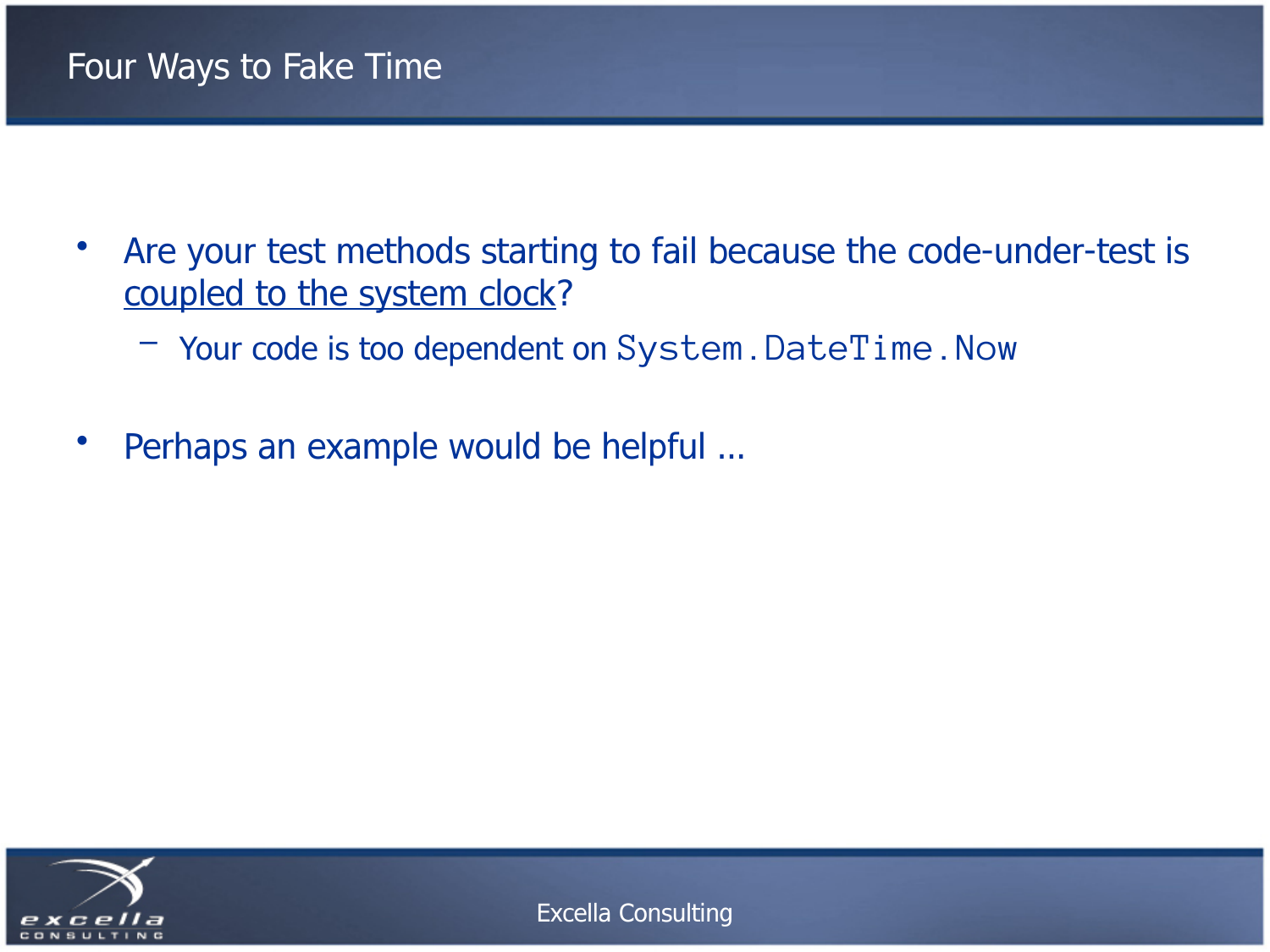

# Four Ways to Fake Time
Are your test methods starting to fail because the code-under-test is coupled to the system clock?
Your code is too dependent on System.DateTime.Now

Perhaps an example would be helpful …